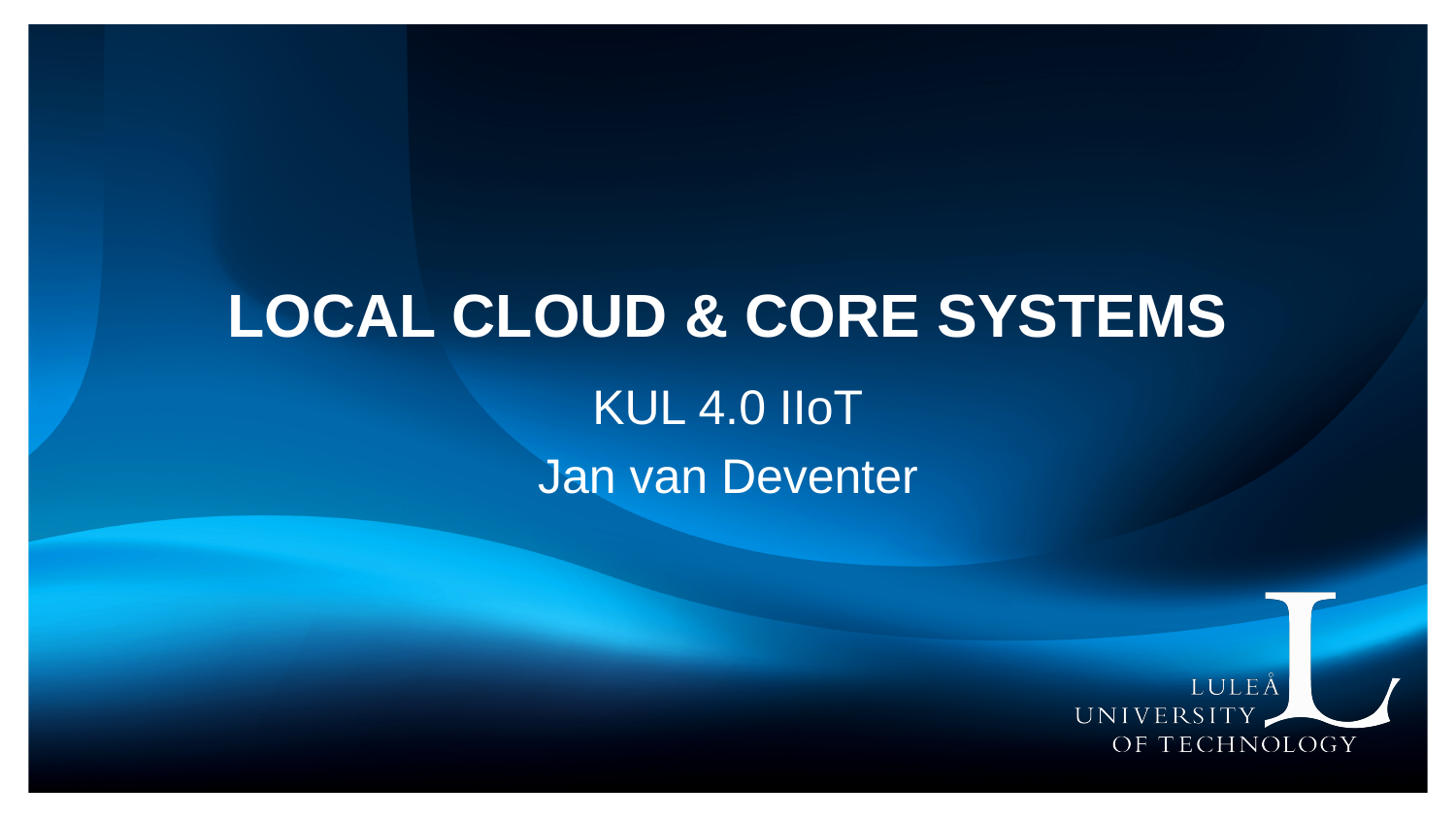

# Local Cloud & Core Systems
KUL 4.0 IIoT
Jan van Deventer